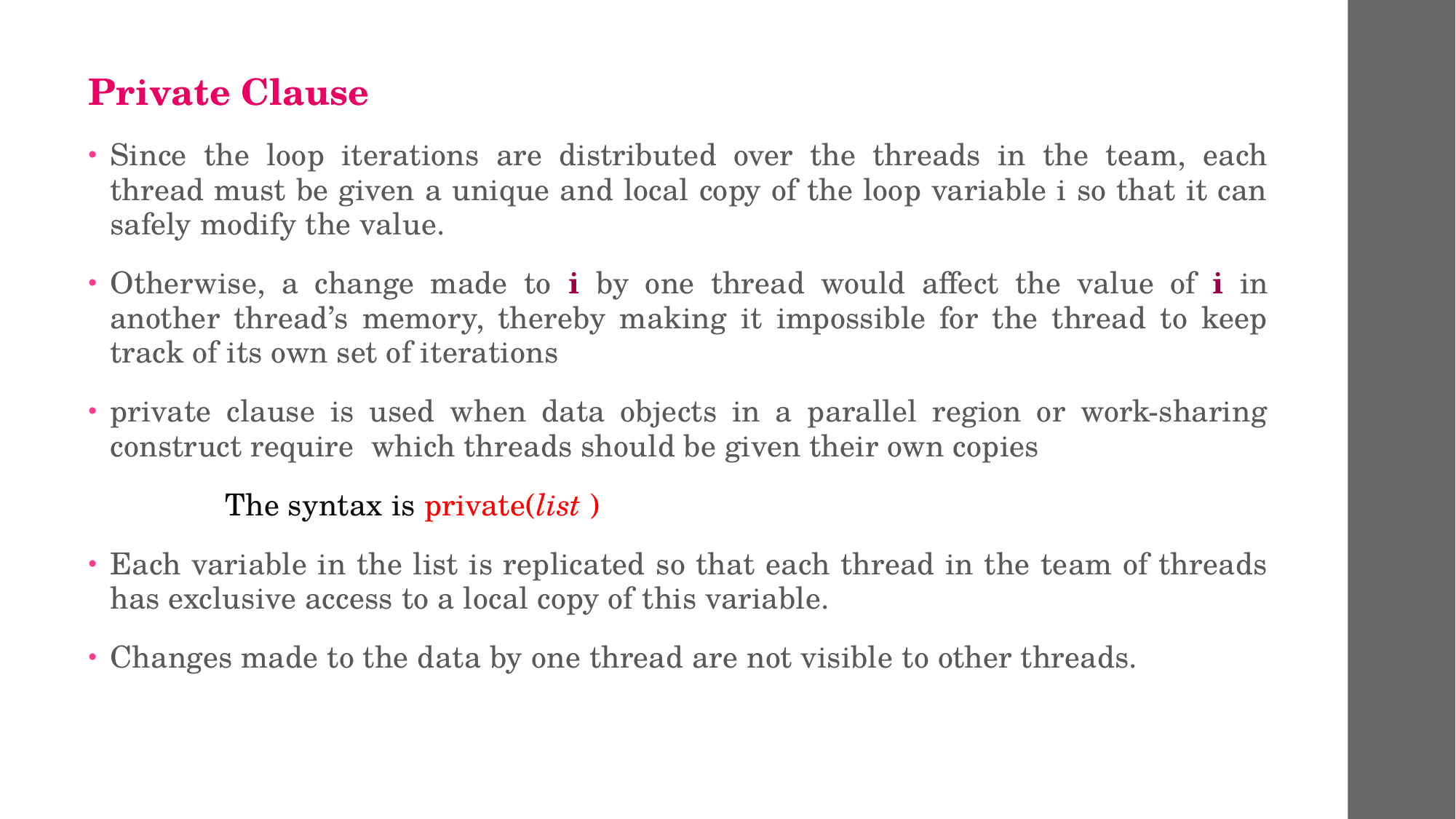

Private Clause
Since the loop iterations are distributed over the threads in the team, each thread must be given a unique and local copy of the loop variable i so that it can safely modify the value.
Otherwise, a change made to i by one thread would affect the value of i in another thread’s memory, thereby making it impossible for the thread to keep track of its own set of iterations
private clause is used when data objects in a parallel region or work-sharing construct require  which threads should be given their own copies
                The syntax is private(list )
Each variable in the list is replicated so that each thread in the team of threads has exclusive access to a local copy of this variable.
Changes made to the data by one thread are not visible to other threads.